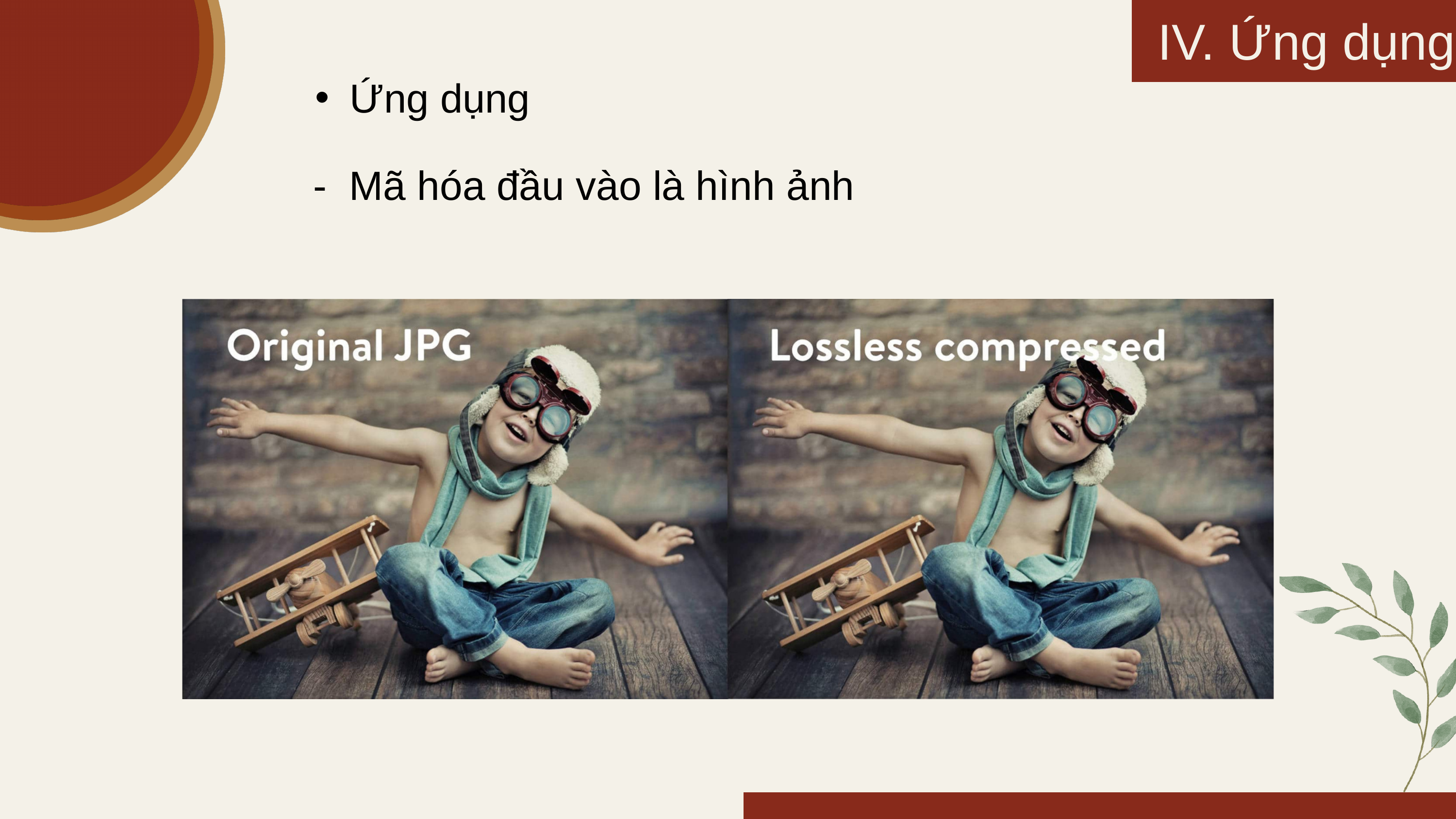

IV. Ứng dụng
Ứng dụng
      -  Mã hóa đầu vào là hình ảnh